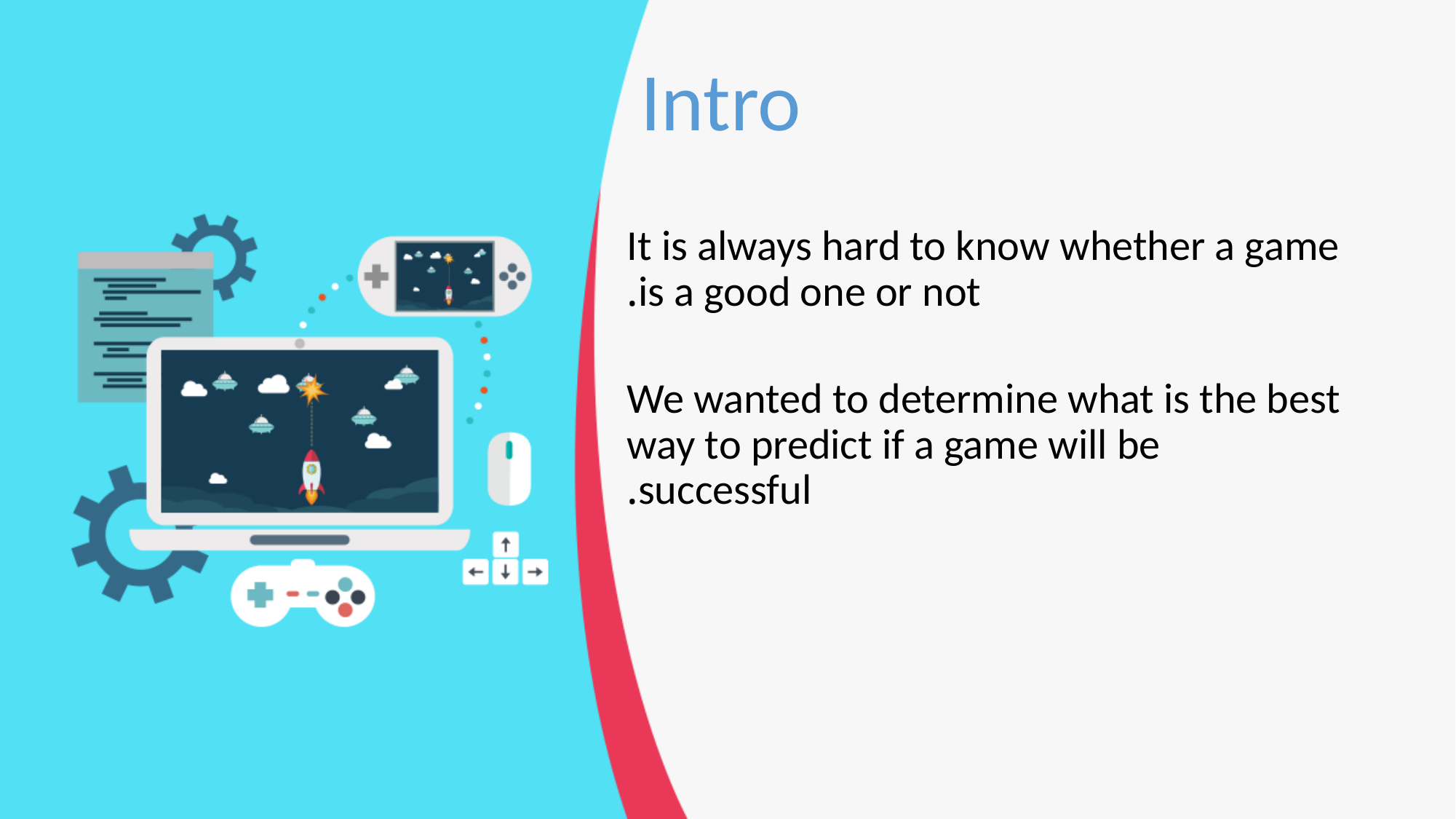

#
Intro
It is always hard to know whether a game is a good one or not.
We wanted to determine what is the best way to predict if a game will be successful.